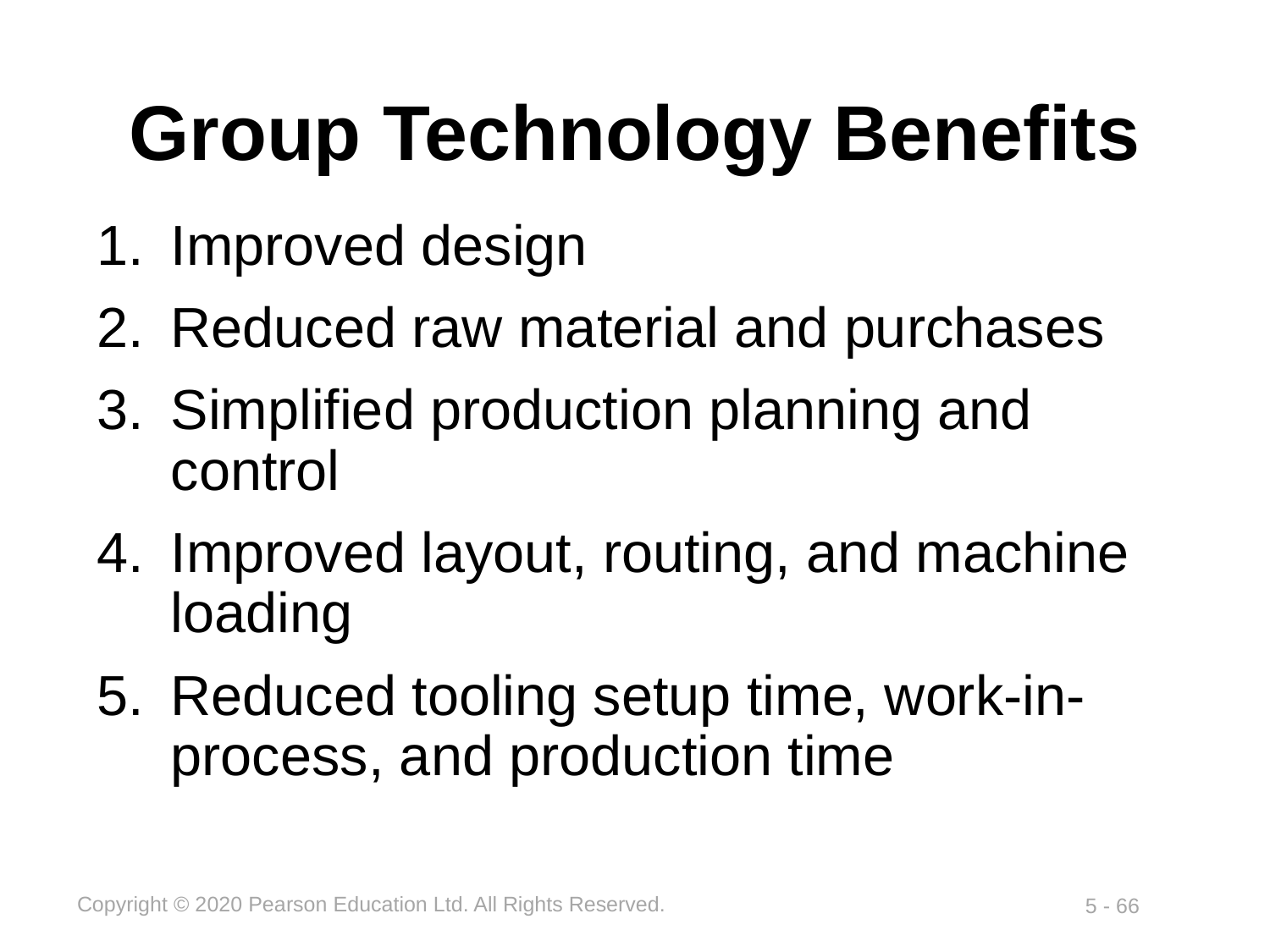

# Group Technology Benefits
Improved design
Reduced raw material and purchases
Simplified production planning and control
Improved layout, routing, and machine loading
Reduced tooling setup time, work-in-process, and production time